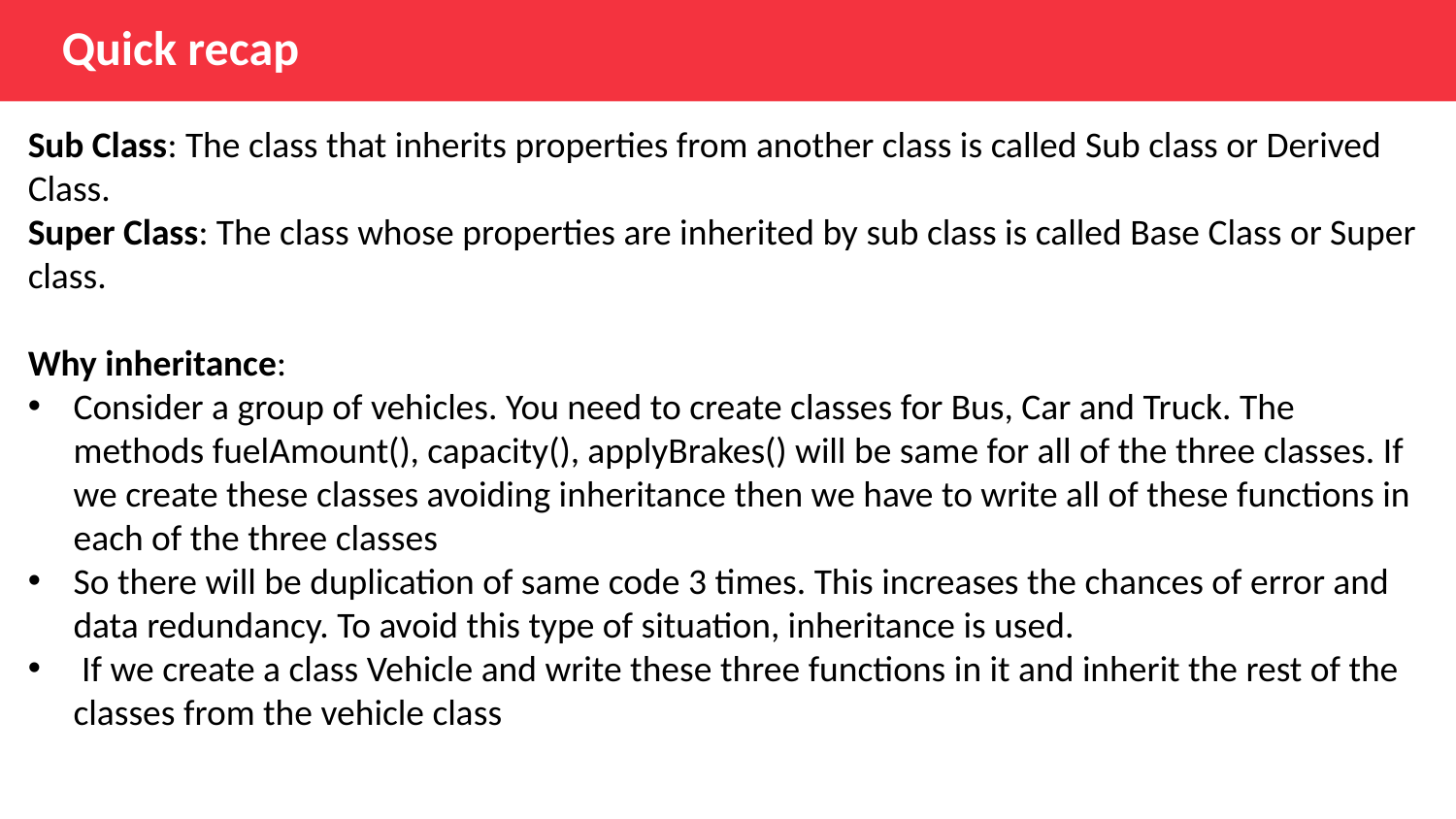

Quick recap
Sub Class: The class that inherits properties from another class is called Sub class or Derived Class.
Super Class: The class whose properties are inherited by sub class is called Base Class or Super class.

Why inheritance:
Consider a group of vehicles. You need to create classes for Bus, Car and Truck. The methods fuelAmount(), capacity(), applyBrakes() will be same for all of the three classes. If we create these classes avoiding inheritance then we have to write all of these functions in each of the three classes
So there will be duplication of same code 3 times. This increases the chances of error and data redundancy. To avoid this type of situation, inheritance is used.
 If we create a class Vehicle and write these three functions in it and inherit the rest of the classes from the vehicle class